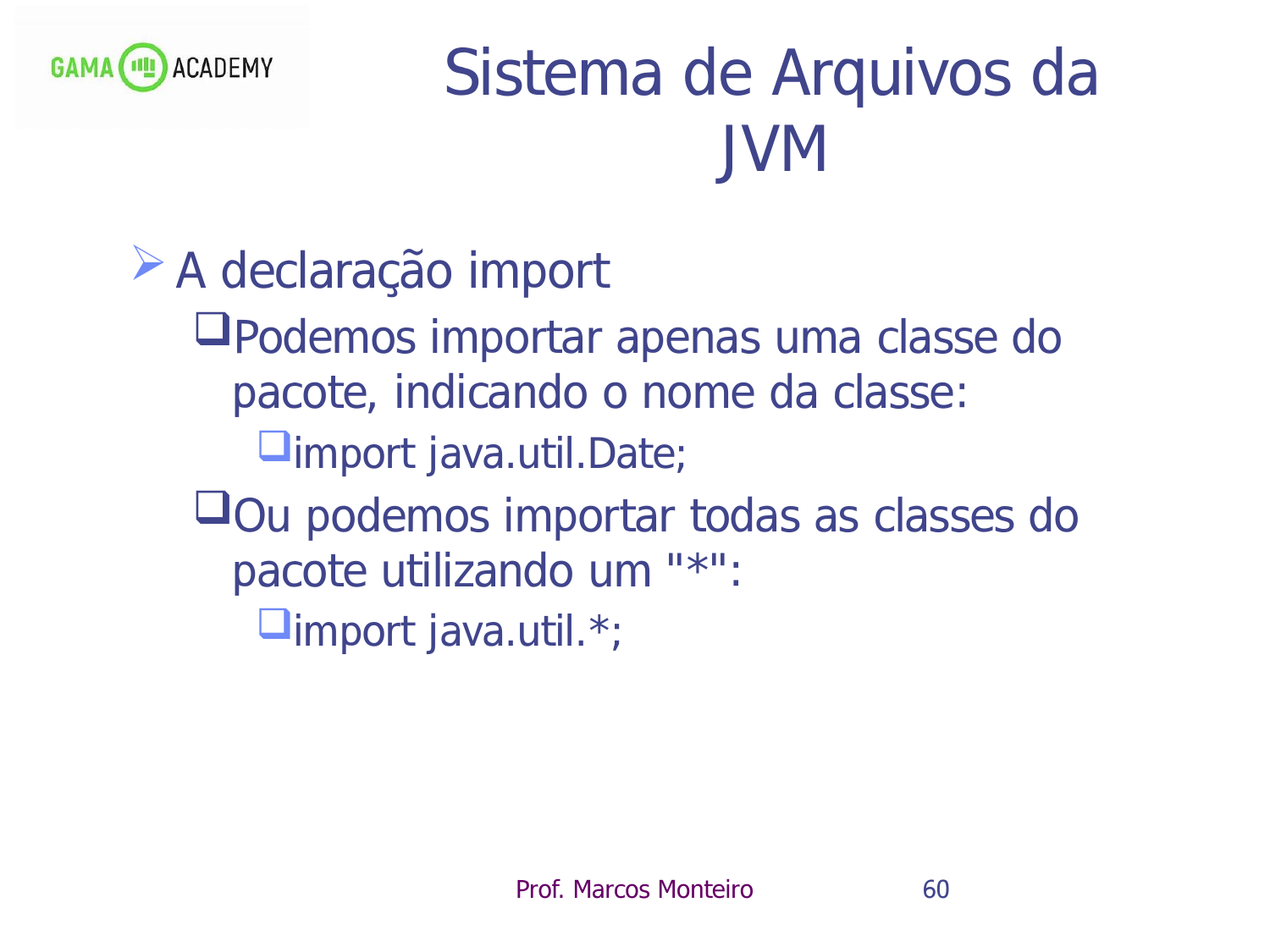

60
# Sistema de Arquivos da JVM
A declaração import
Podemos importar apenas uma classe do pacote, indicando o nome da classe:
import java.util.Date;
Ou podemos importar todas as classes do pacote utilizando um "*":
import java.util.*;
Prof. Marcos Monteiro